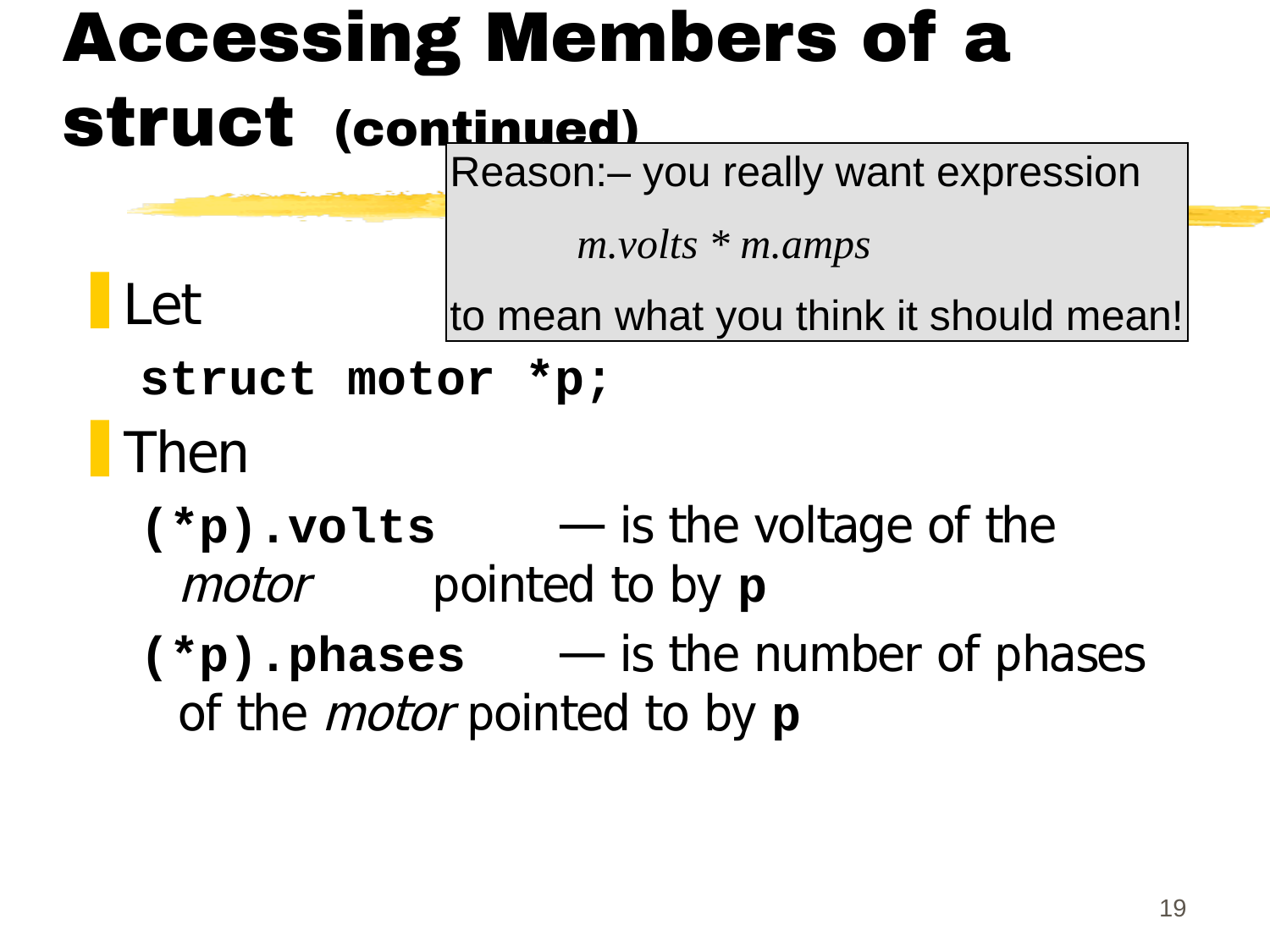

# Accessing Members of a struct (continued)
Reason:– you really want expression
	m.volts * m.amps
to mean what you think it should mean!
Let
struct motor *p;
Then
(*p).volts 	— is the voltage of the motor 	pointed to by p
(*p).phases 	— is the number of phases of the motor pointed to by p
19